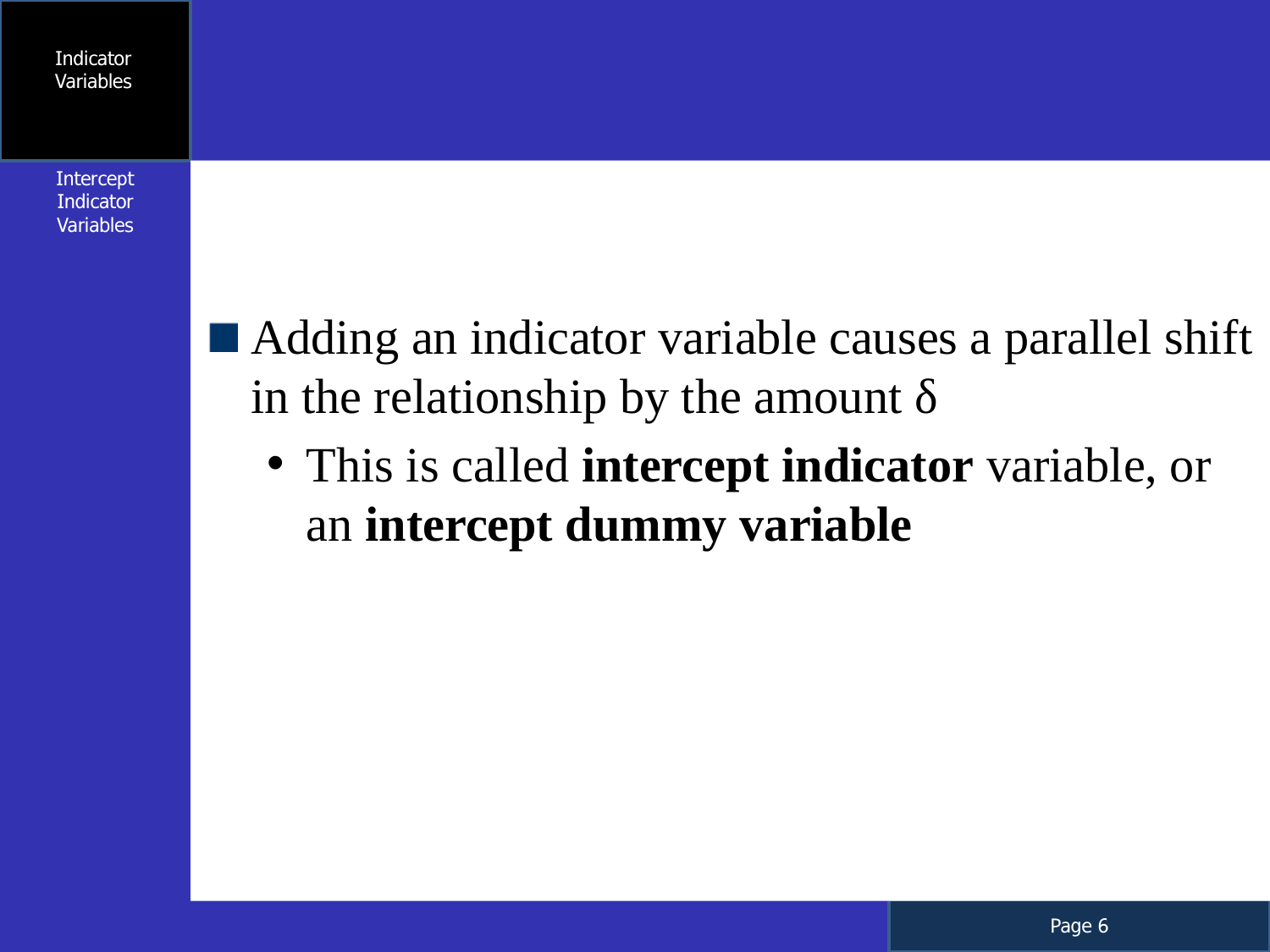

Indicator Variables
Intercept Indicator Variables

Adding an indicator variable causes a parallel shift in the relationship by the amount δ
This is called intercept indicator variable, or an intercept dummy variable